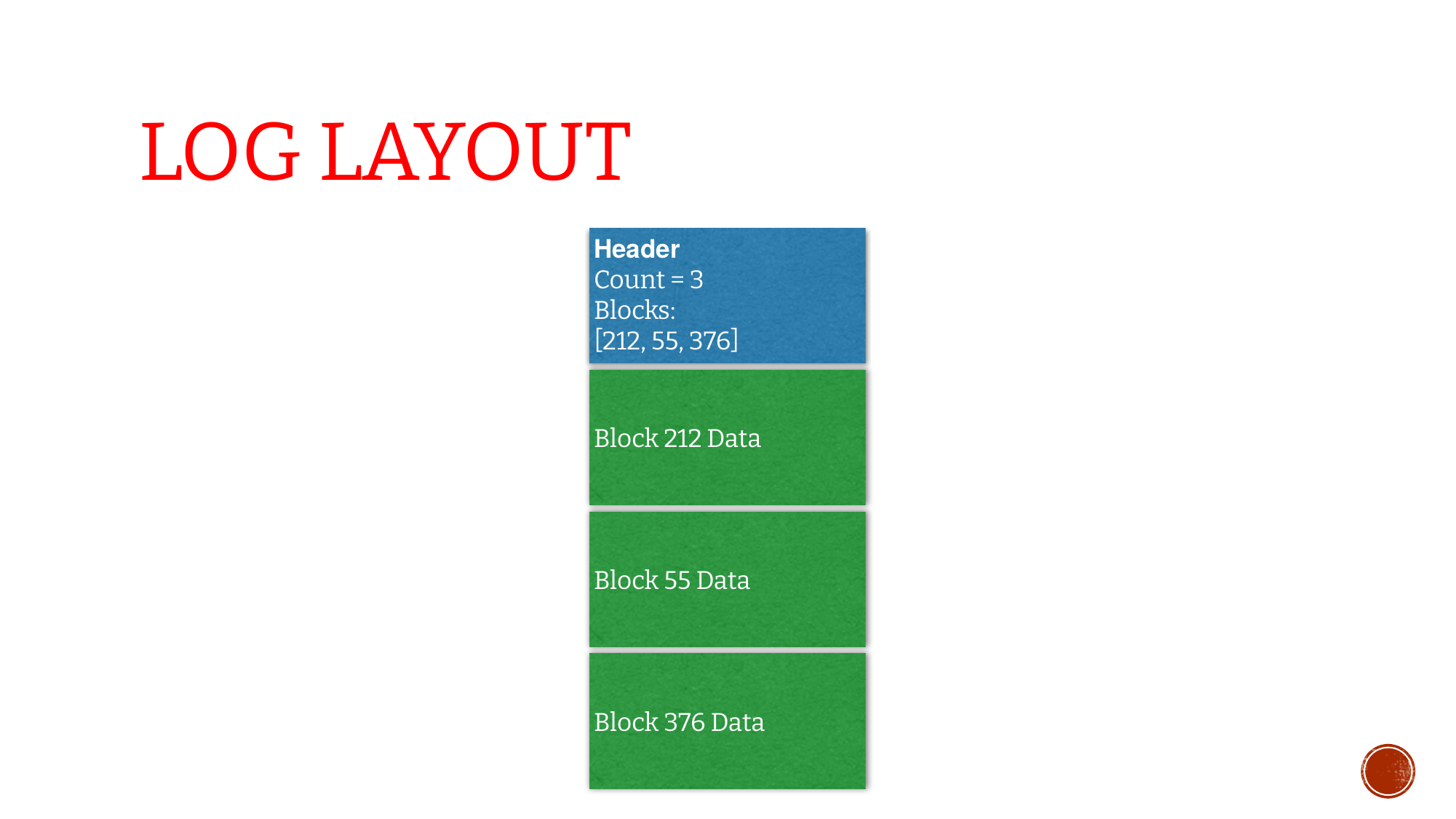

# Log Layout
Header
Count = 3
Blocks:
[212, 55, 376]
Block 212 Data
Block 55 Data
Block 376 Data